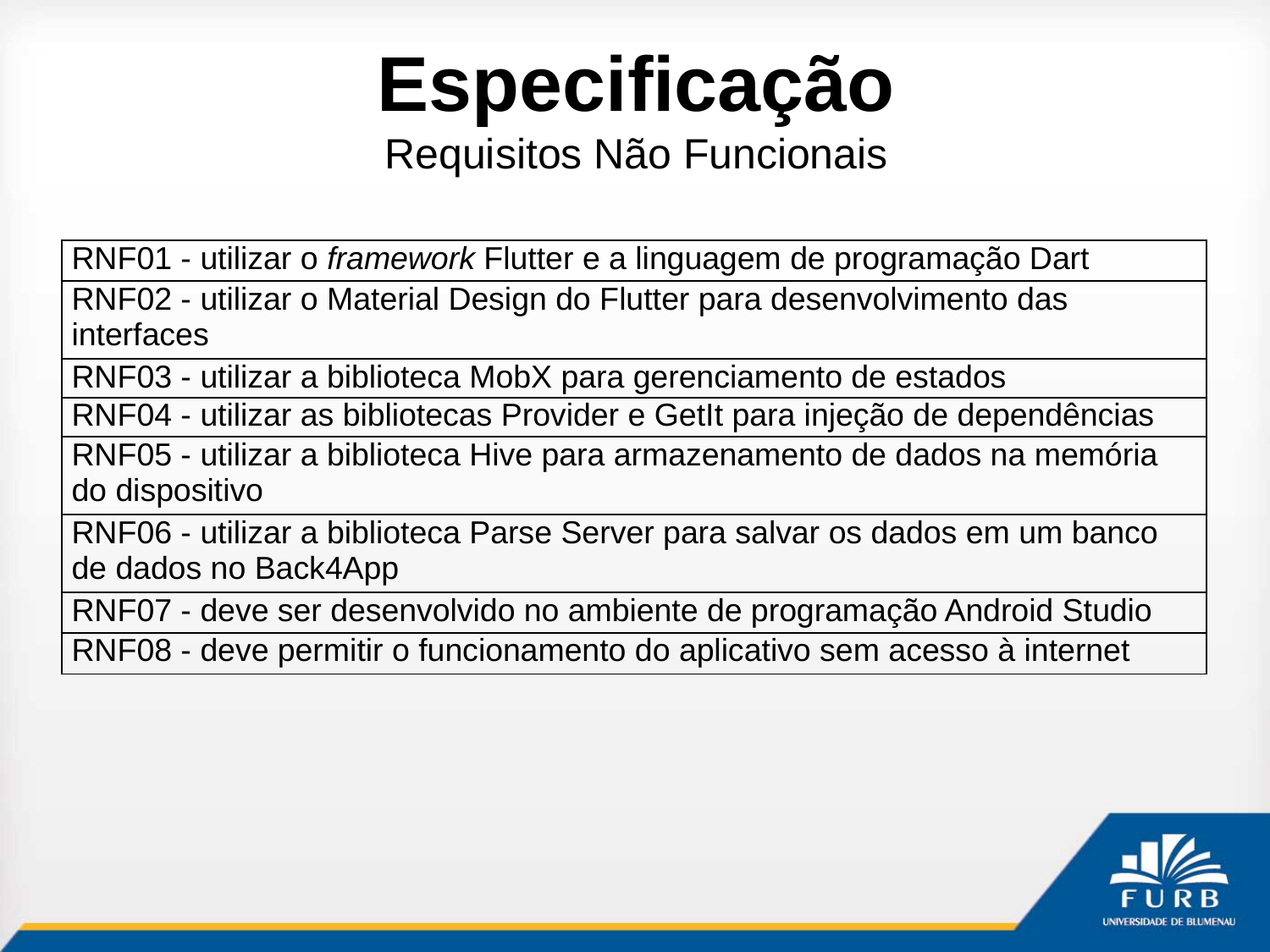

# Especificação Requisitos Não Funcionais

| RNF01 - utilizar o framework Flutter e a linguagem de programação Dart |
| --- |
| RNF02 - utilizar o Material Design do Flutter para desenvolvimento das interfaces |
| RNF03 - utilizar a biblioteca MobX para gerenciamento de estados |
| RNF04 - utilizar as bibliotecas Provider e GetIt para injeção de dependências |
| RNF05 - utilizar a biblioteca Hive para armazenamento de dados na memória do dispositivo |
| RNF06 - utilizar a biblioteca Parse Server para salvar os dados em um banco de dados no Back4App |
| RNF07 - deve ser desenvolvido no ambiente de programação Android Studio |
| RNF08 - deve permitir o funcionamento do aplicativo sem acesso à internet |